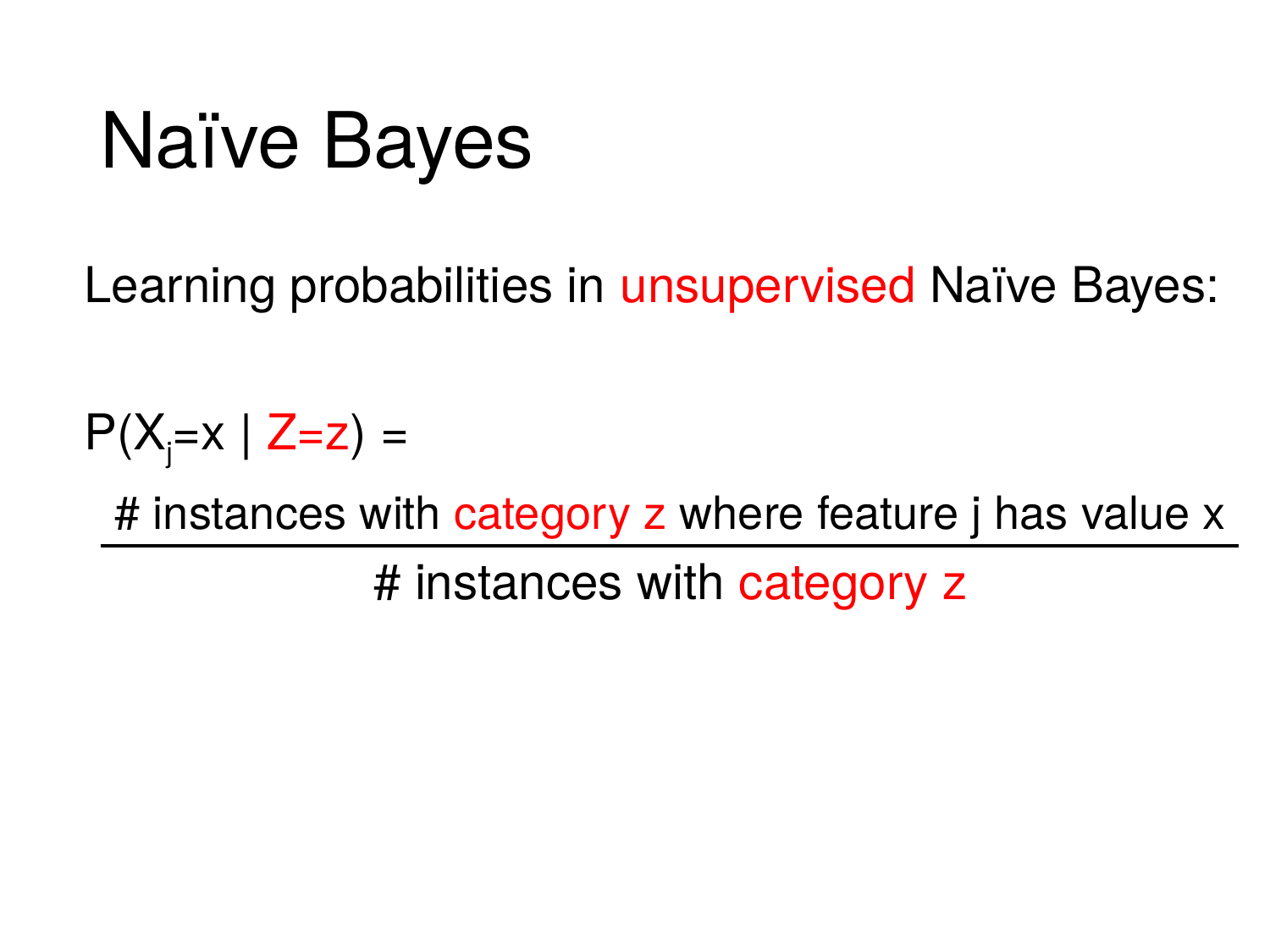

# Naïve Bayes
Learning probabilities in unsupervised Naïve Bayes:

P(Xj=x | Z=z) =
# instances with category z where feature j has value x
# instances with category z